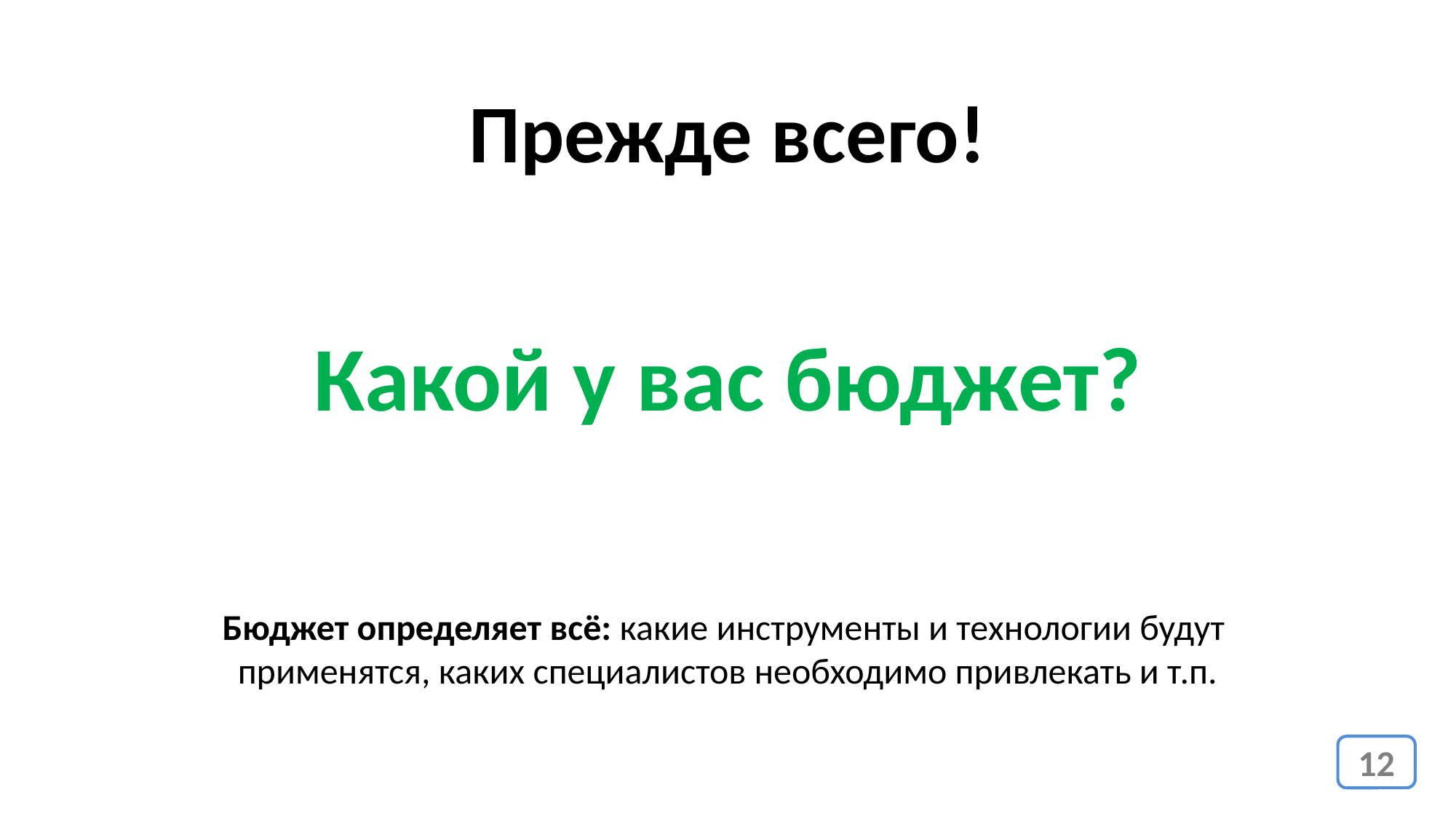

Прежде всего!
Какой у вас бюджет?
Бюджет определяет всё: какие инструменты и технологии будут
применятся, каких специалистов необходимо привлекать и т.п.
12